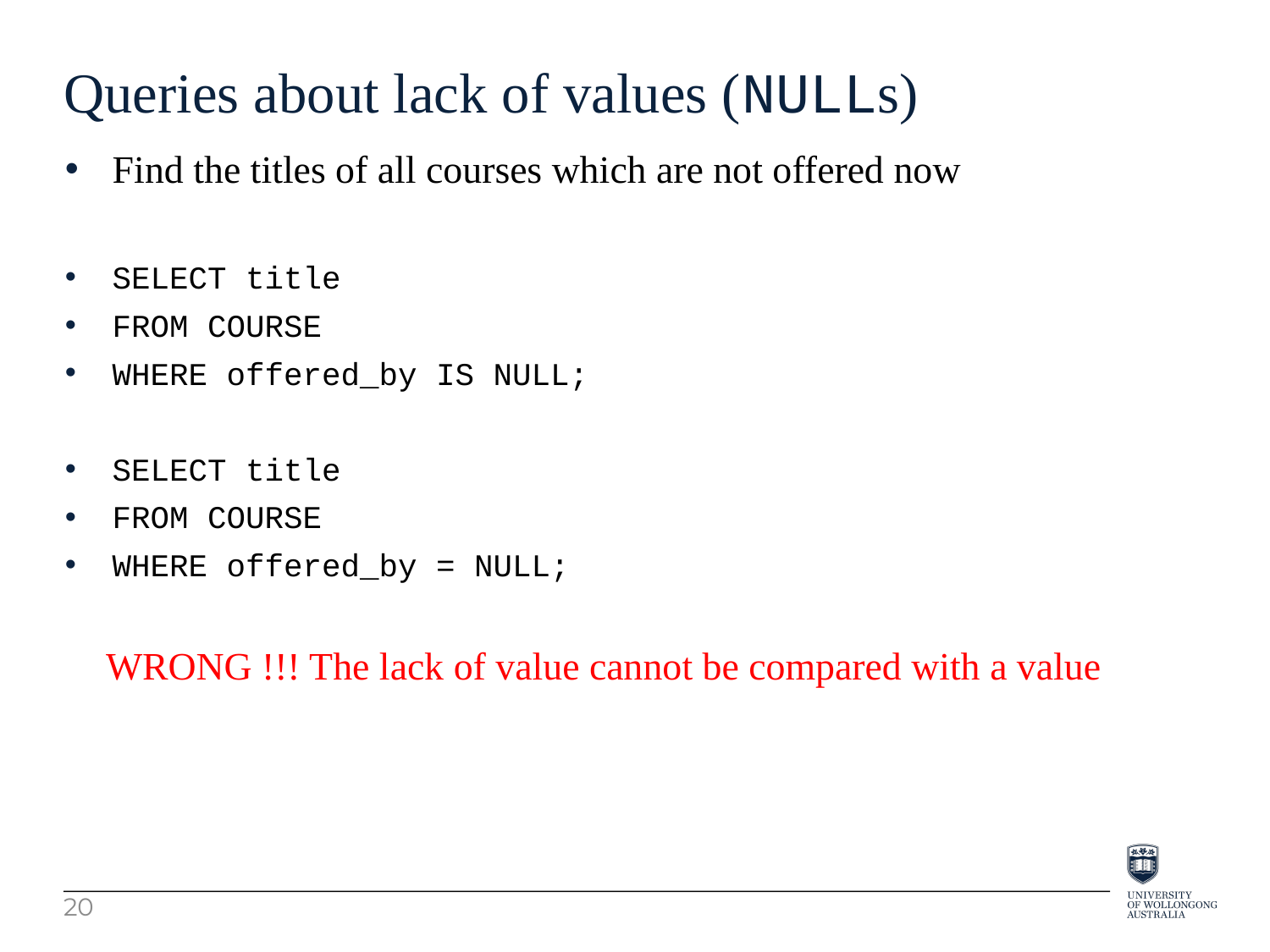

Queries about lack of values (NULLs)
Find the titles of all courses which are not offered now

SELECT title
FROM COURSE
WHERE offered_by IS NULL;

SELECT title
FROM COURSE
WHERE offered_by = NULL;

WRONG !!! The lack of value cannot be compared with a value

20